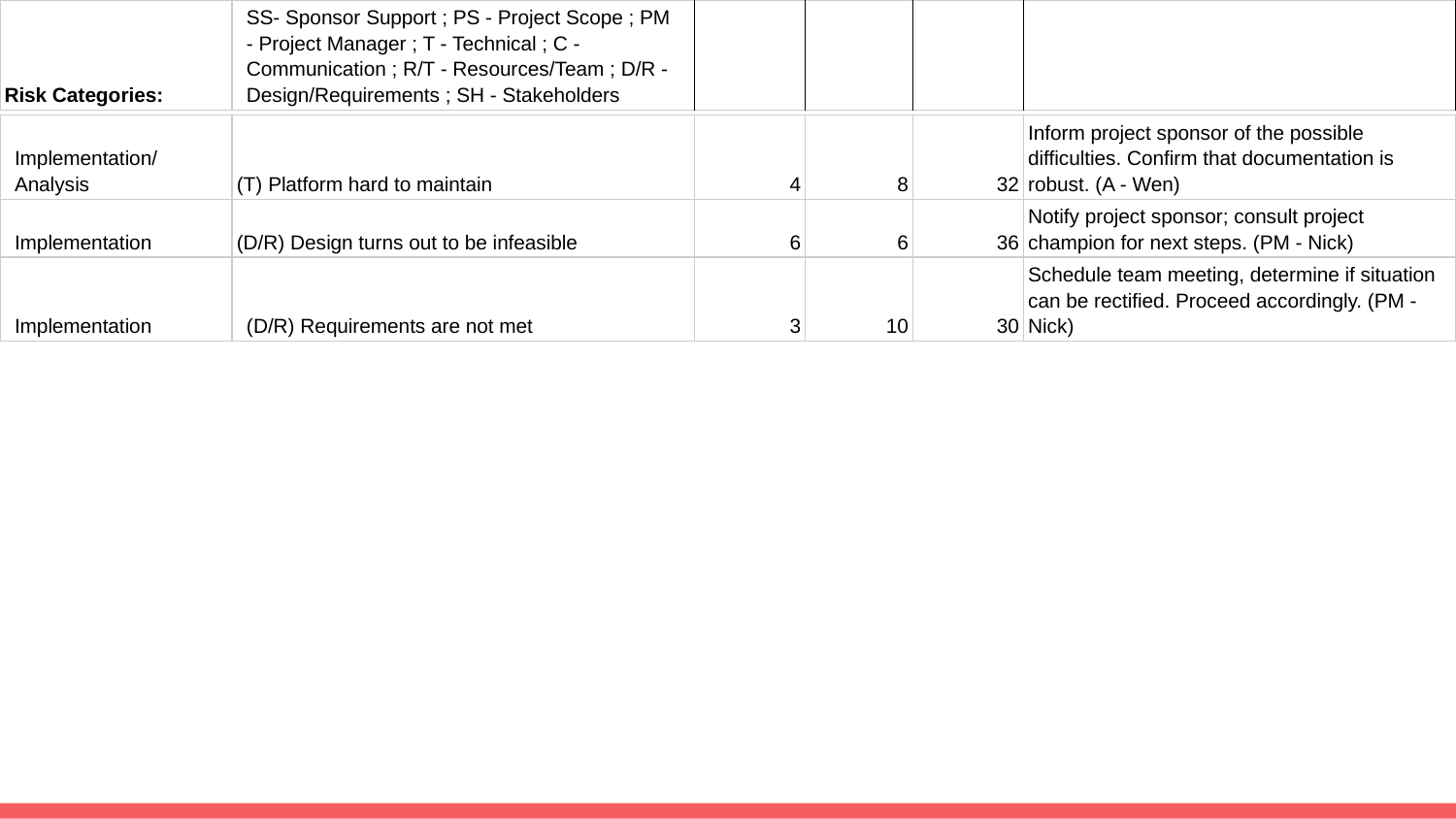

| Risk Categories: | SS- Sponsor Support ; PS - Project Scope ; PM - Project Manager ; T - Technical ; C - Communication ; R/T - Resources/Team ; D/R - Design/Requirements ; SH - Stakeholders |  |  |  |  |
| --- | --- | --- | --- | --- | --- |
| Implementation/Analysis | (T) Platform hard to maintain | 4 | 8 | 32 | Inform project sponsor of the possible difficulties. Confirm that documentation is robust. (A - Wen) |
| --- | --- | --- | --- | --- | --- |
| Implementation | (D/R) Design turns out to be infeasible | 6 | 6 | 36 | Notify project sponsor; consult project champion for next steps. (PM - Nick) |
| Implementation | (D/R) Requirements are not met | 3 | 10 | 30 | Schedule team meeting, determine if situation can be rectified. Proceed accordingly. (PM - Nick) |